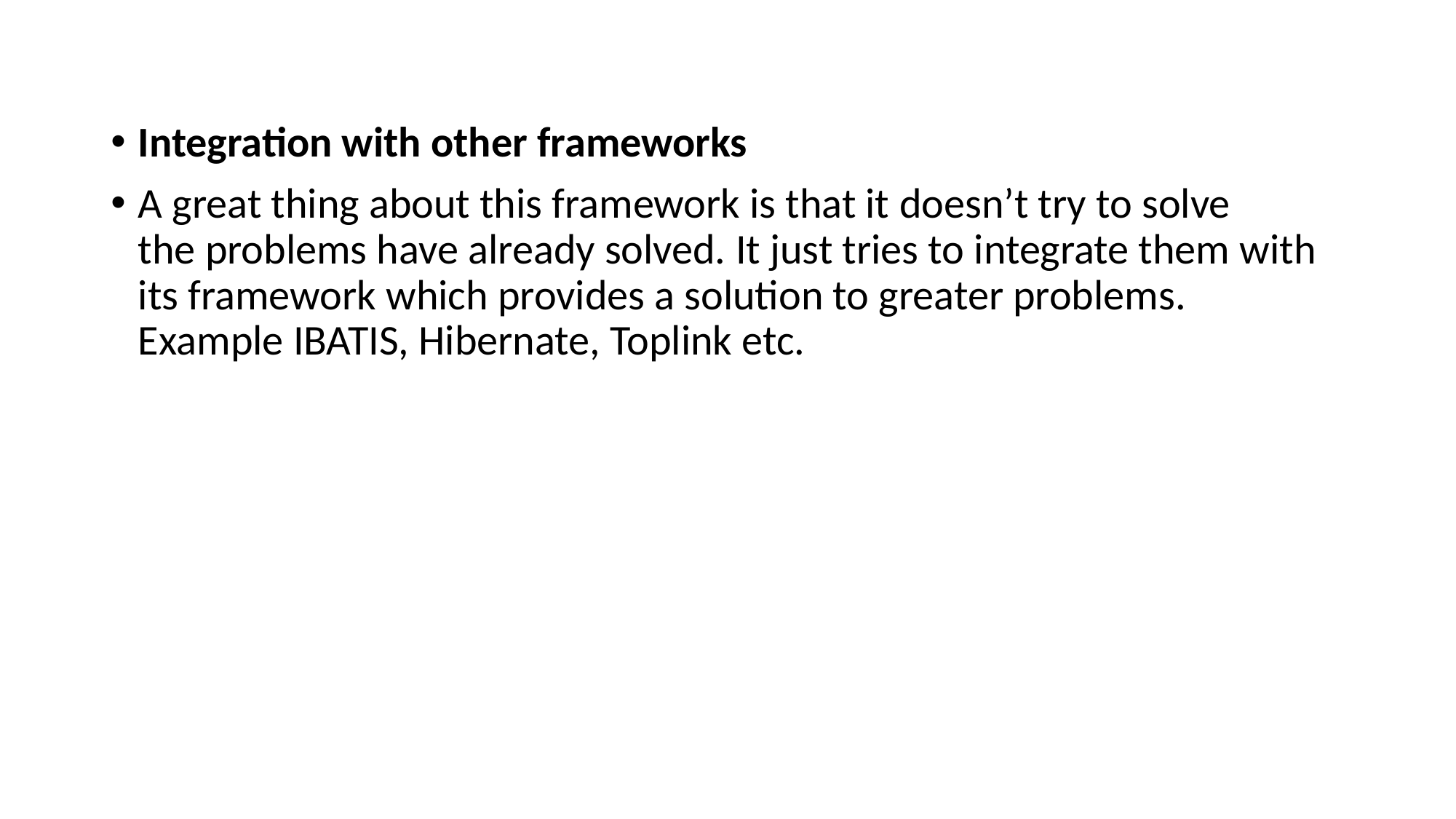

Integration with other frameworks
A great thing about this framework is that it doesn’t try to solve the problems have already solved. It just tries to integrate them with its framework which provides a solution to greater problems. Example IBATIS, Hibernate, Toplink etc.